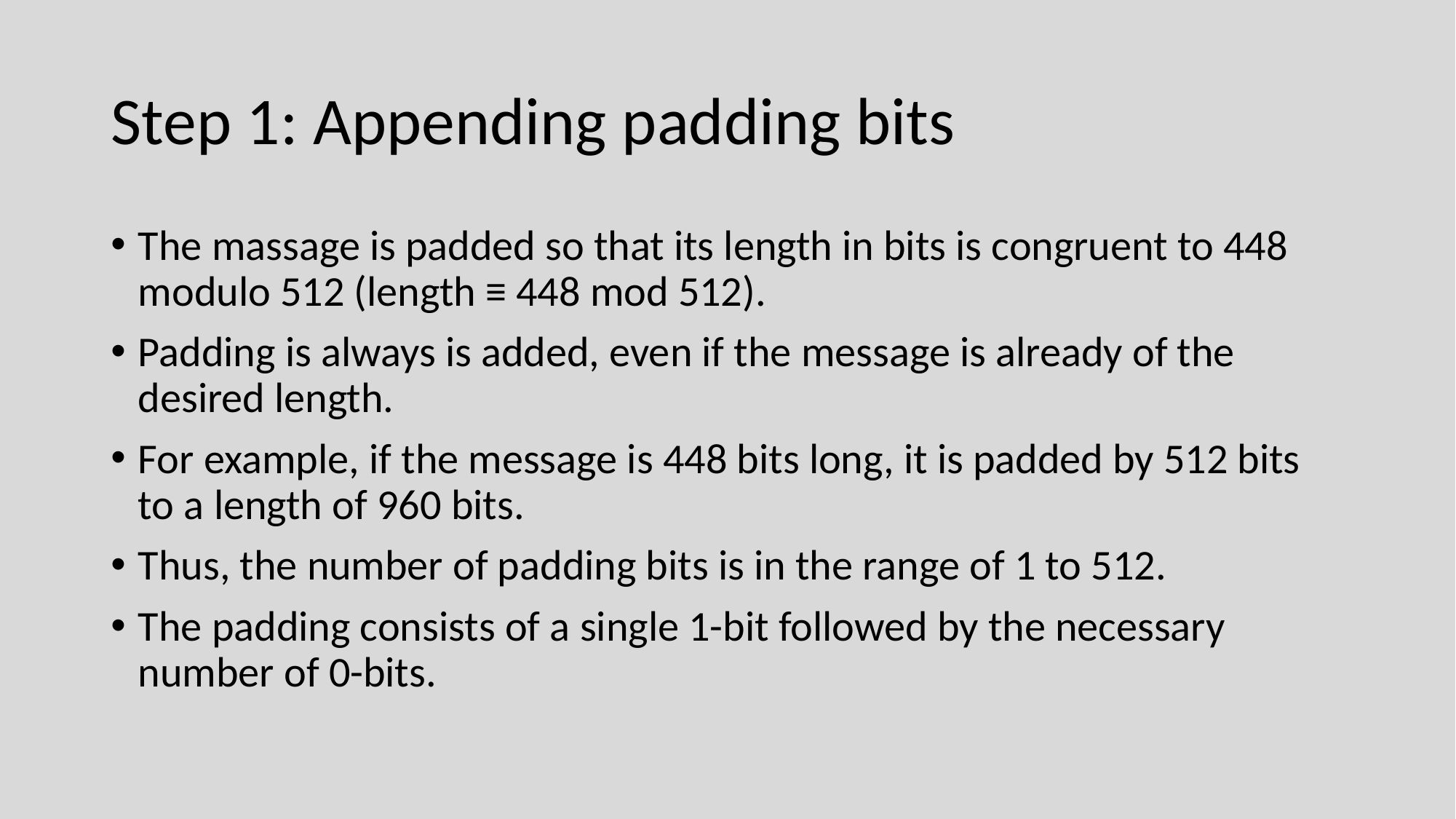

# Step 1: Appending padding bits
The massage is padded so that its length in bits is congruent to 448 modulo 512 (length ≡ 448 mod 512).
Padding is always is added, even if the message is already of the desired length.
For example, if the message is 448 bits long, it is padded by 512 bits to a length of 960 bits.
Thus, the number of padding bits is in the range of 1 to 512.
The padding consists of a single 1-bit followed by the necessary number of 0-bits.